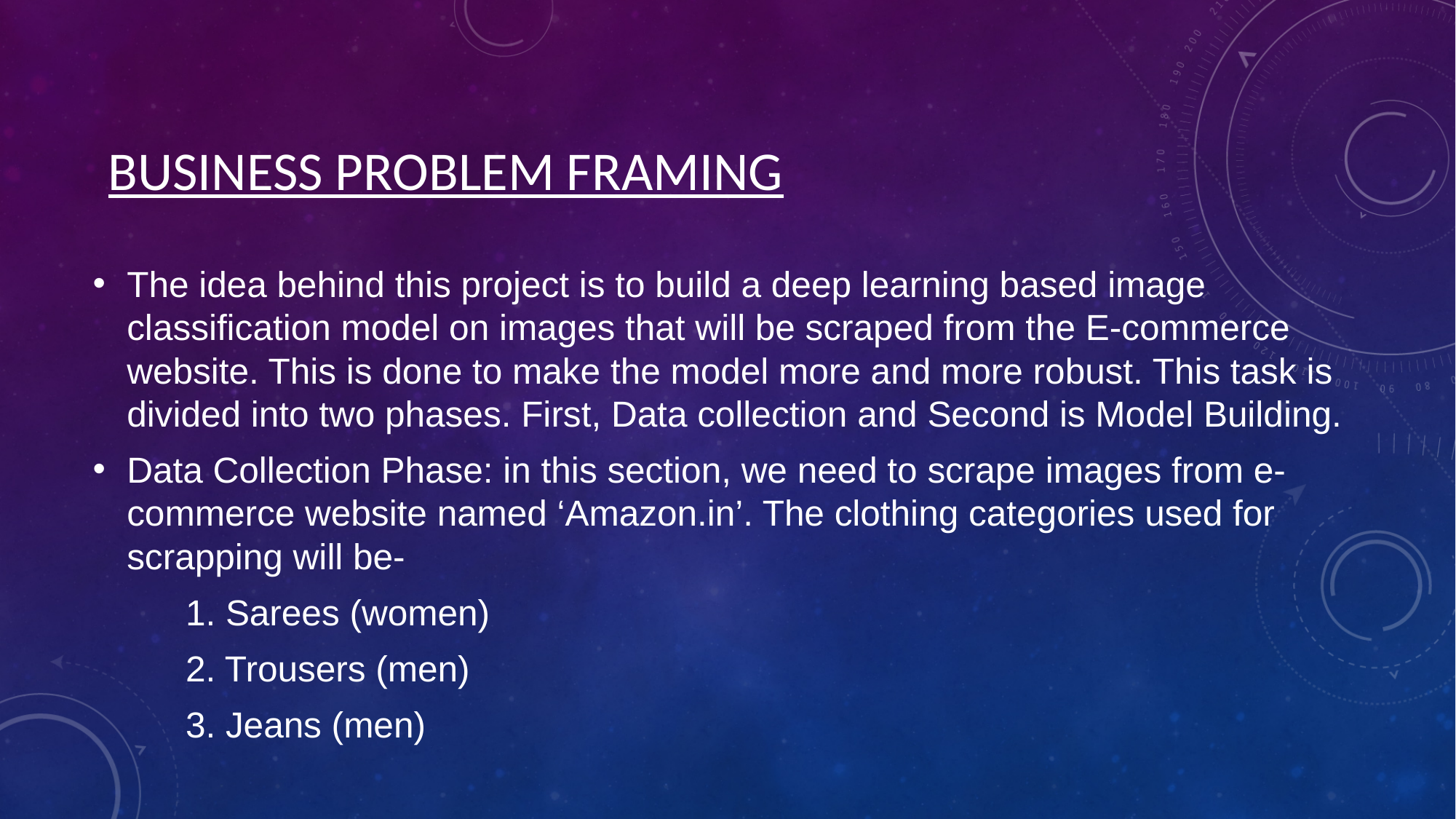

# Business problem framing
The idea behind this project is to build a deep learning based image classification model on images that will be scraped from the E-commerce website. This is done to make the model more and more robust. This task is divided into two phases. First, Data collection and Second is Model Building.
Data Collection Phase: in this section, we need to scrape images from e-commerce website named ‘Amazon.in’. The clothing categories used for scrapping will be-
	1. Sarees (women)
	2. Trousers (men)
	3. Jeans (men)